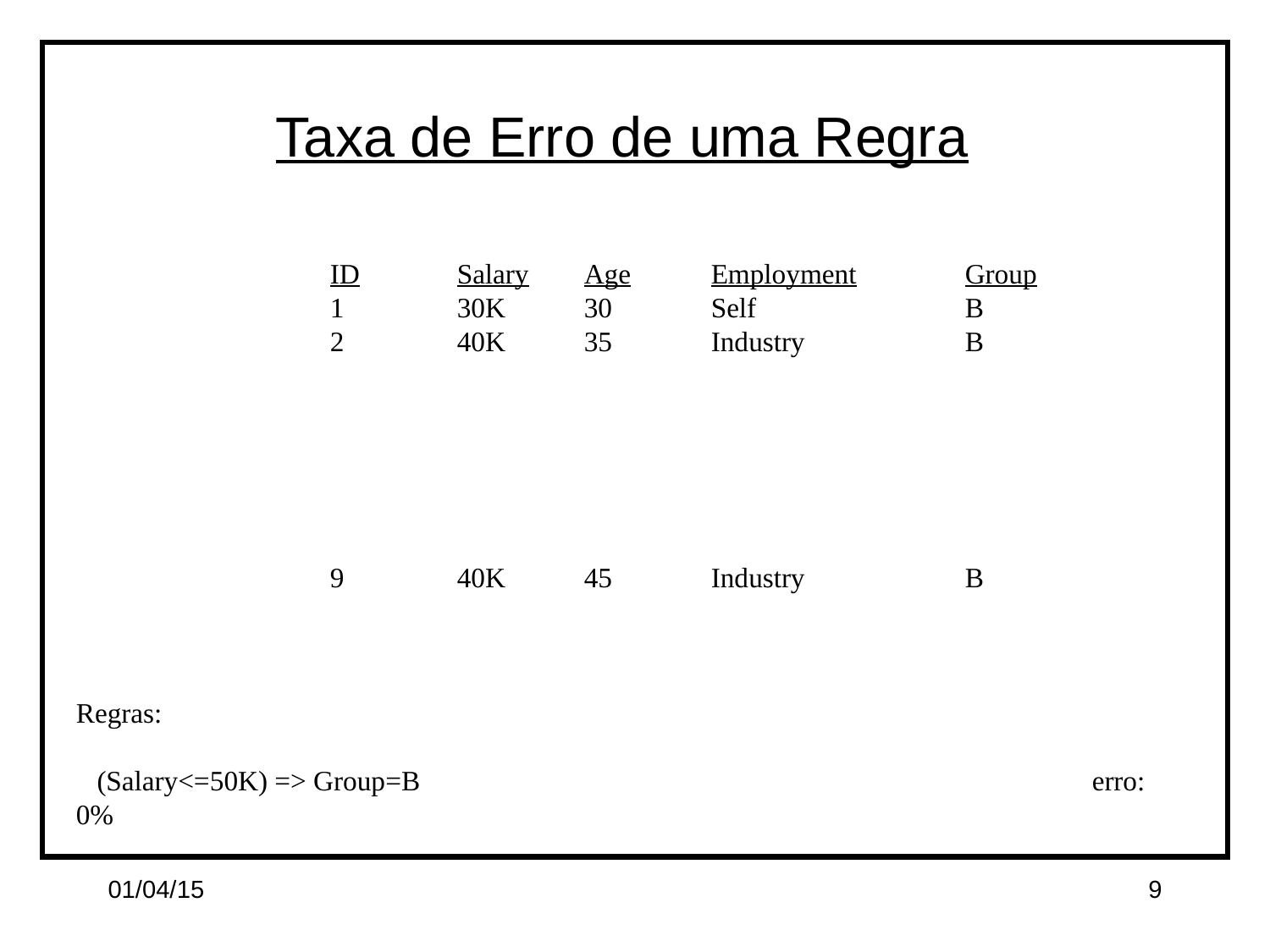

Taxa de Erro de uma Regra

		ID	Salary	Age	Employment	Group
		1	30K	30	Self		B
		2 	40K 	35	Industry		B

		9	40K	45	Industry		B

Regras:

   (Salary<=50K) => Group=B						erro: 0%

01/04/15
9